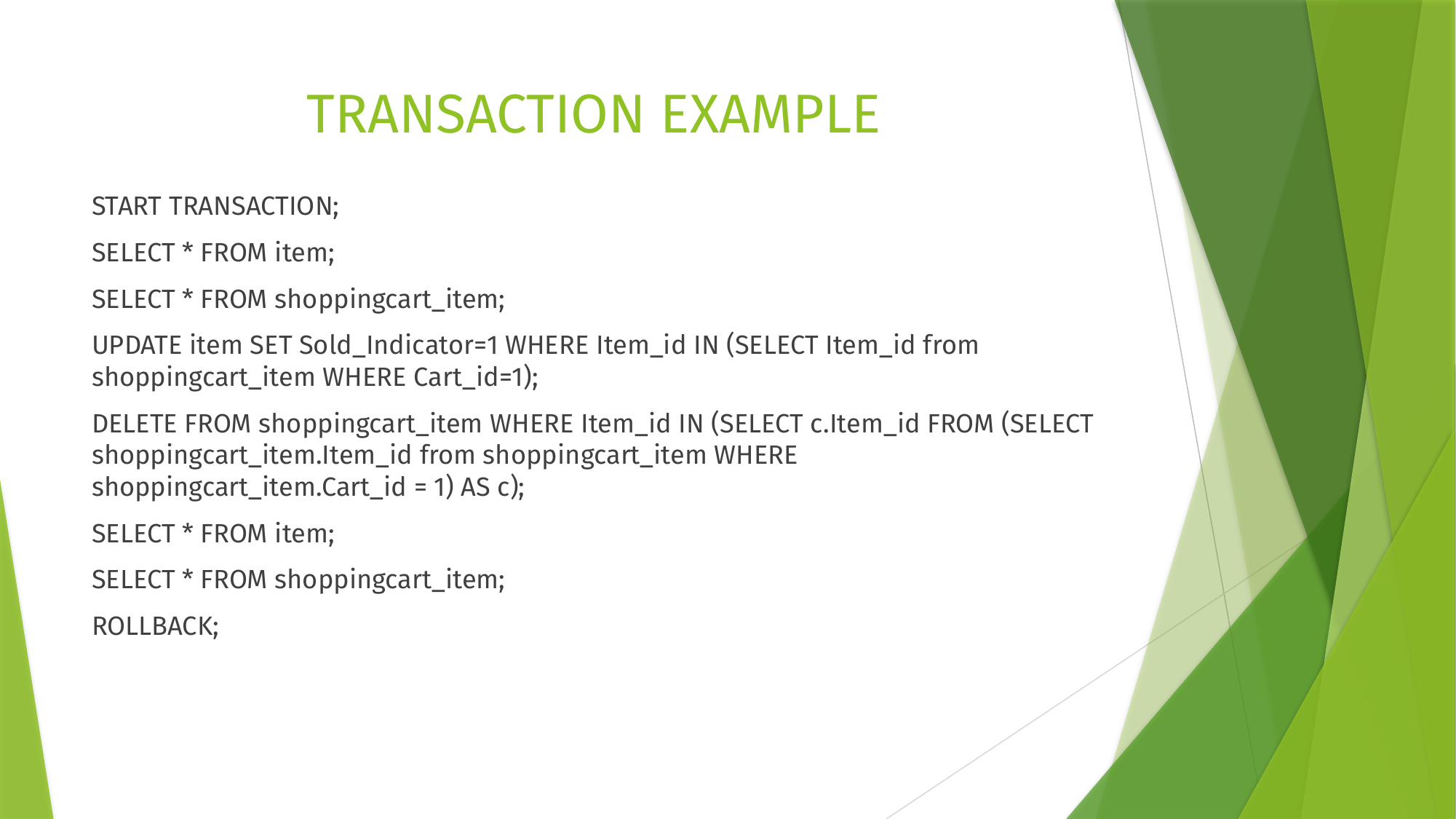

# TRANSACTION EXAMPLE
START TRANSACTION;
SELECT * FROM item;
SELECT * FROM shoppingcart_item;
UPDATE item SET Sold_Indicator=1 WHERE Item_id IN (SELECT Item_id from shoppingcart_item WHERE Cart_id=1);
DELETE FROM shoppingcart_item WHERE Item_id IN (SELECT c.Item_id FROM (SELECT shoppingcart_item.Item_id from shoppingcart_item WHERE shoppingcart_item.Cart_id = 1) AS c);
SELECT * FROM item;
SELECT * FROM shoppingcart_item;
ROLLBACK;